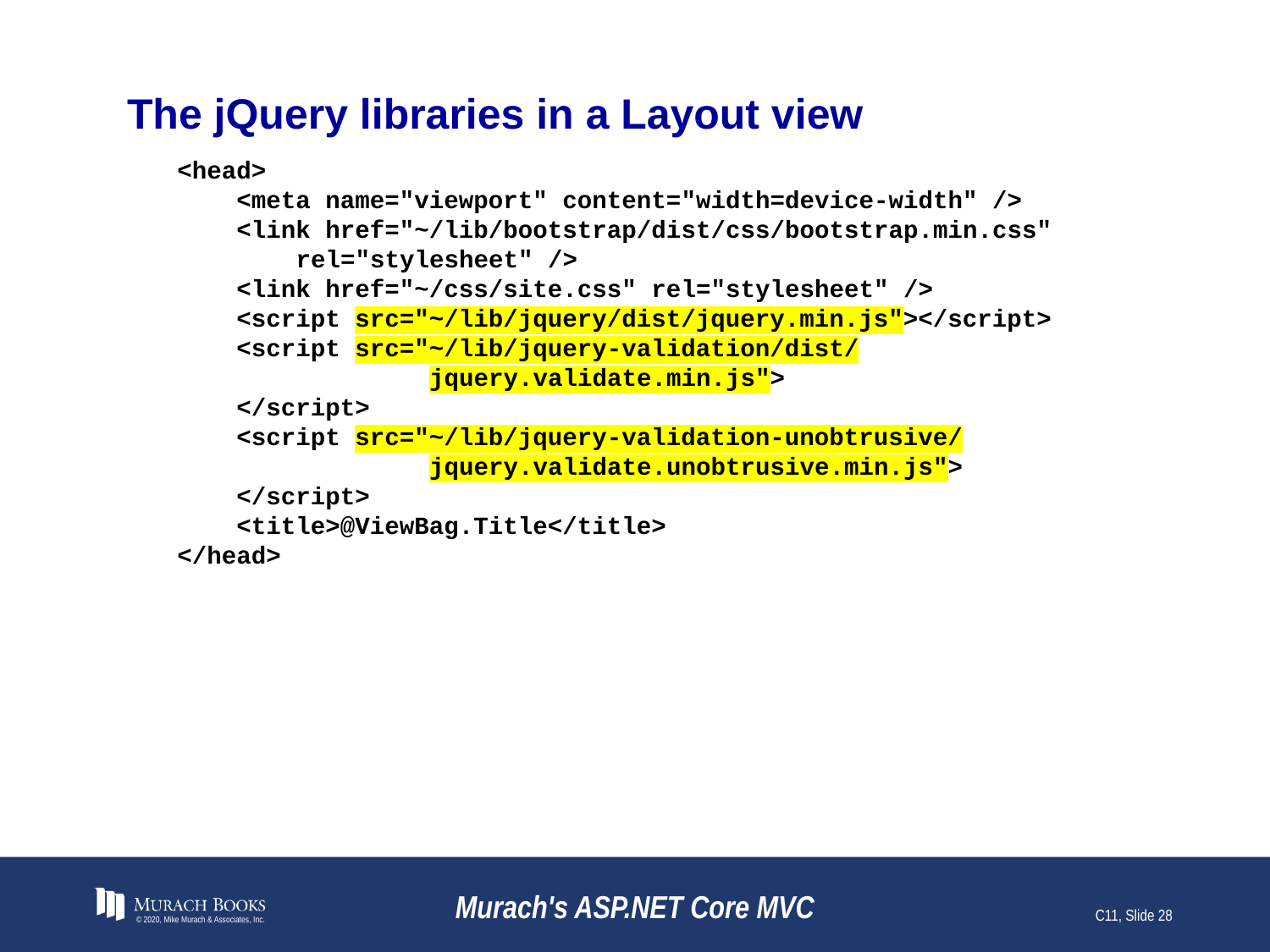

# The jQuery libraries in a Layout view
<head>
    <meta name="viewport" content="width=device-width" />
    <link href="~/lib/bootstrap/dist/css/bootstrap.min.css"
        rel="stylesheet" />
    <link href="~/css/site.css" rel="stylesheet" />
    <script src="~/lib/jquery/dist/jquery.min.js"></script>
    <script src="~/lib/jquery-validation/dist/
                 jquery.validate.min.js">
    </script>
    <script src="~/lib/jquery-validation-unobtrusive/
                 jquery.validate.unobtrusive.min.js">
    </script>
    <title>@ViewBag.Title</title>
</head>

© 2020, Mike Murach & Associates, Inc.
Murach's ASP.NET Core MVC

C11, Slide 28